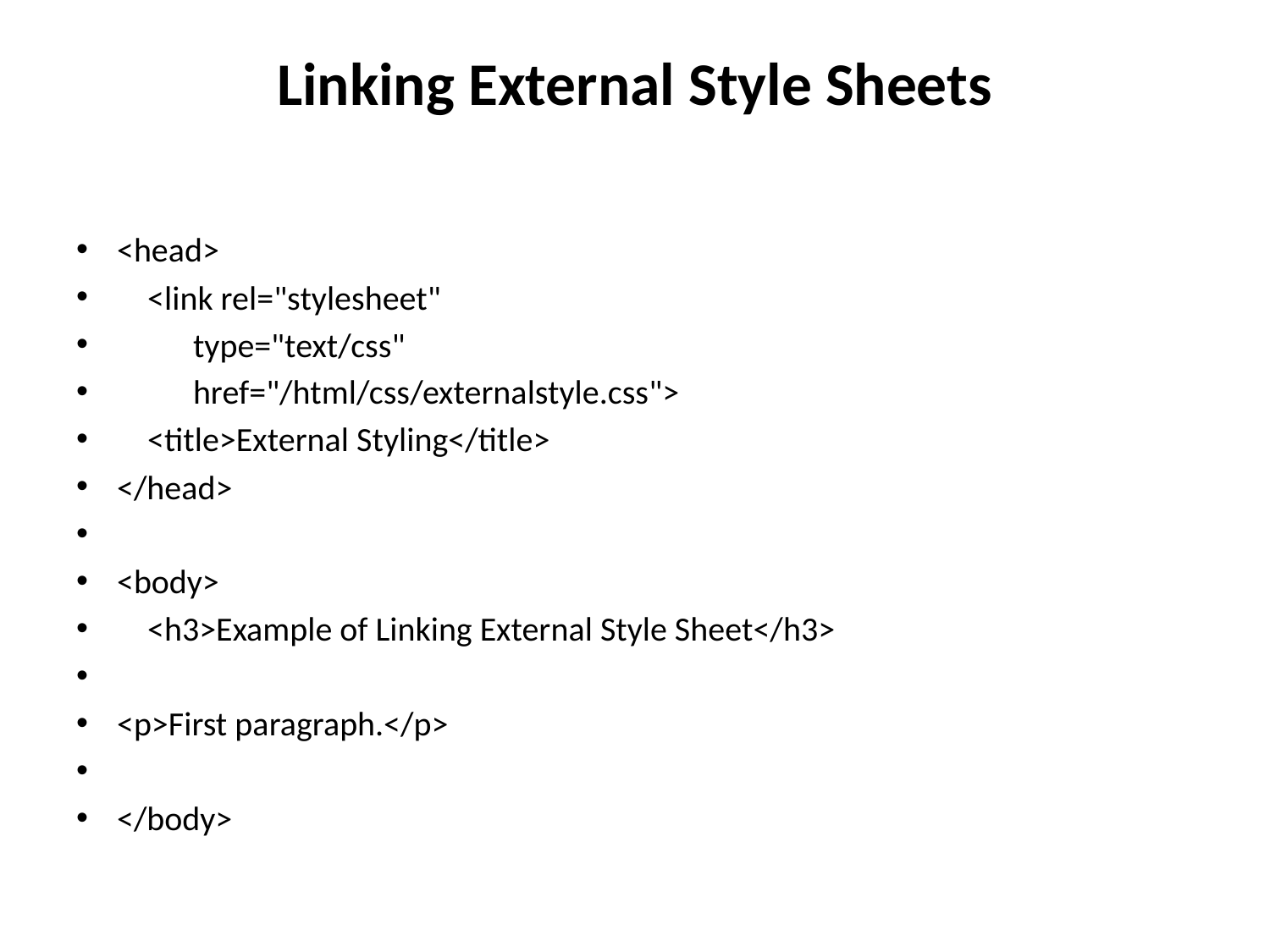

# Linking External Style Sheets
<head>
    <link rel="stylesheet"
          type="text/css"
          href="/html/css/externalstyle.css">
    <title>External Styling</title>
</head>

<body>
    <h3>Example of Linking External Style Sheet</h3>

<p>First paragraph.</p>

</body>